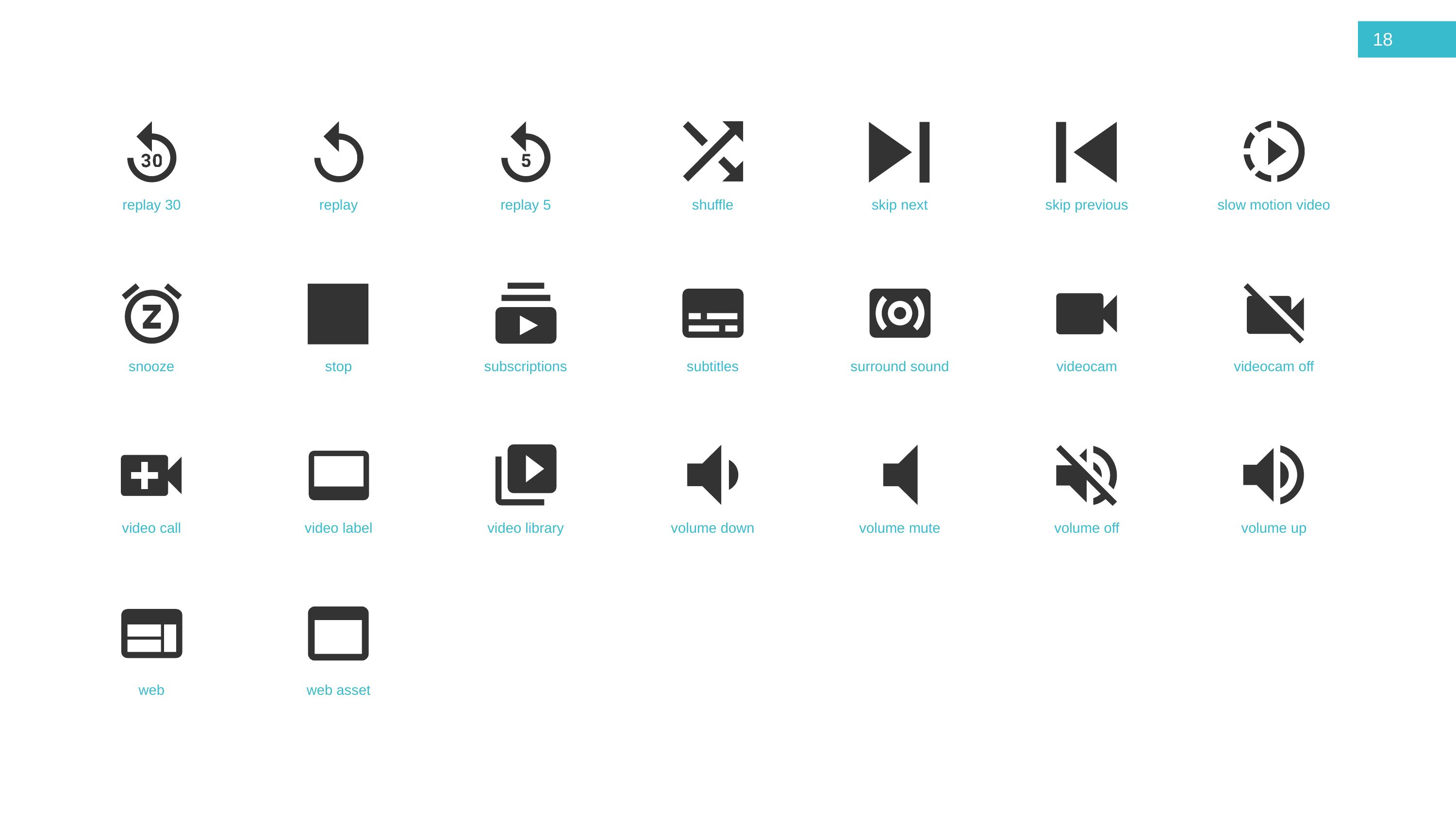

18

replay 30
replay
replay 5
shuffle
skip next
skip previous
slow motion video

snooze
stop
subscriptions
videocam
videocam off
subtitles
surround sound

video call
video label
video library
volume down
volume mute
volume off
volume up

web
web asset